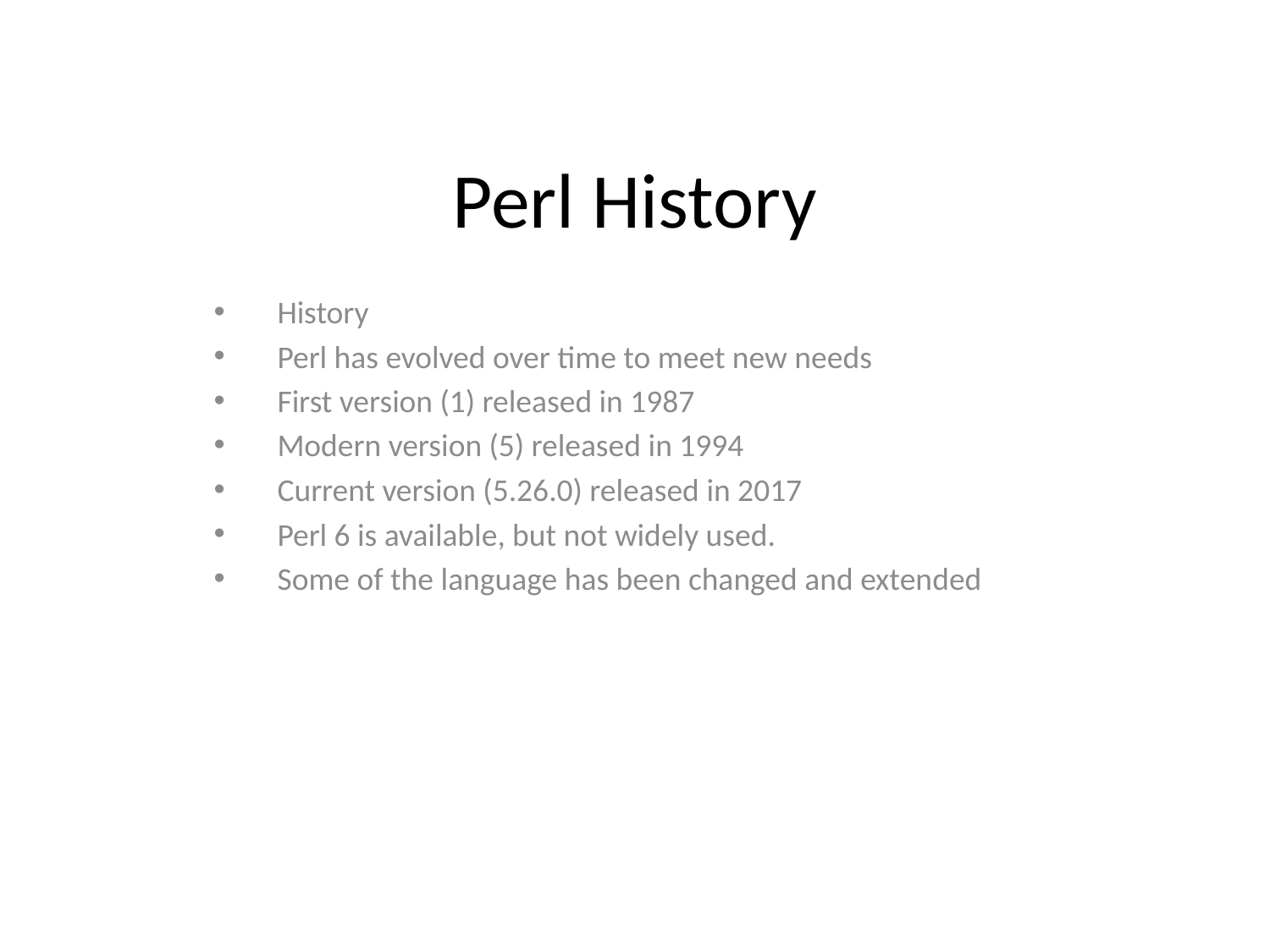

# Perl History
History
Perl has evolved over time to meet new needs
First version (1) released in 1987
Modern version (5) released in 1994
Current version (5.26.0) released in 2017
Perl 6 is available, but not widely used.
Some of the language has been changed and extended